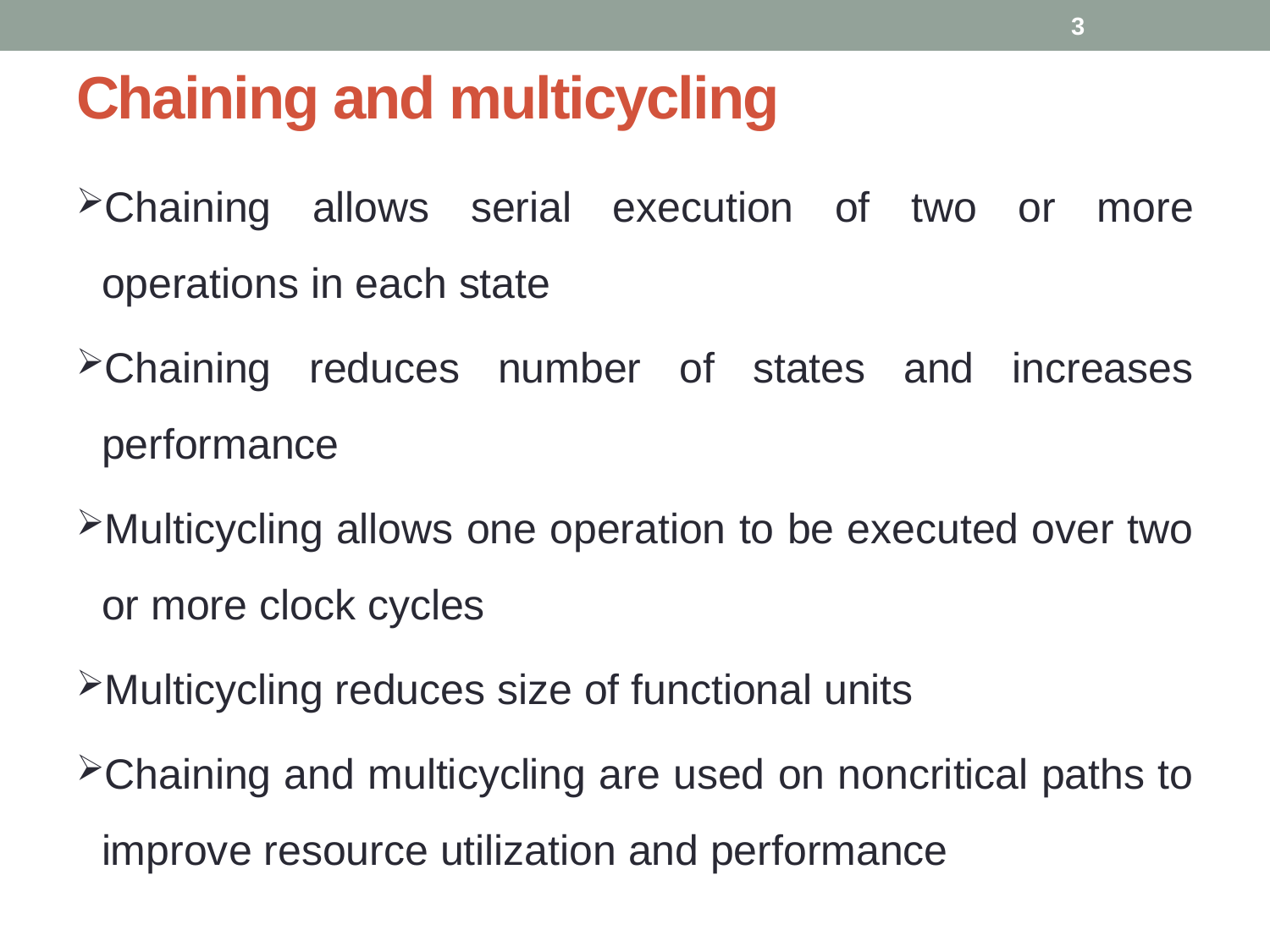

3
# Chaining and multicycling
Chaining allows serial execution of two or more operations in each state
Chaining reduces number of states and increases performance
Multicycling allows one operation to be executed over two or more clock cycles
Multicycling reduces size of functional units
Chaining and multicycling are used on noncritical paths to improve resource utilization and performance